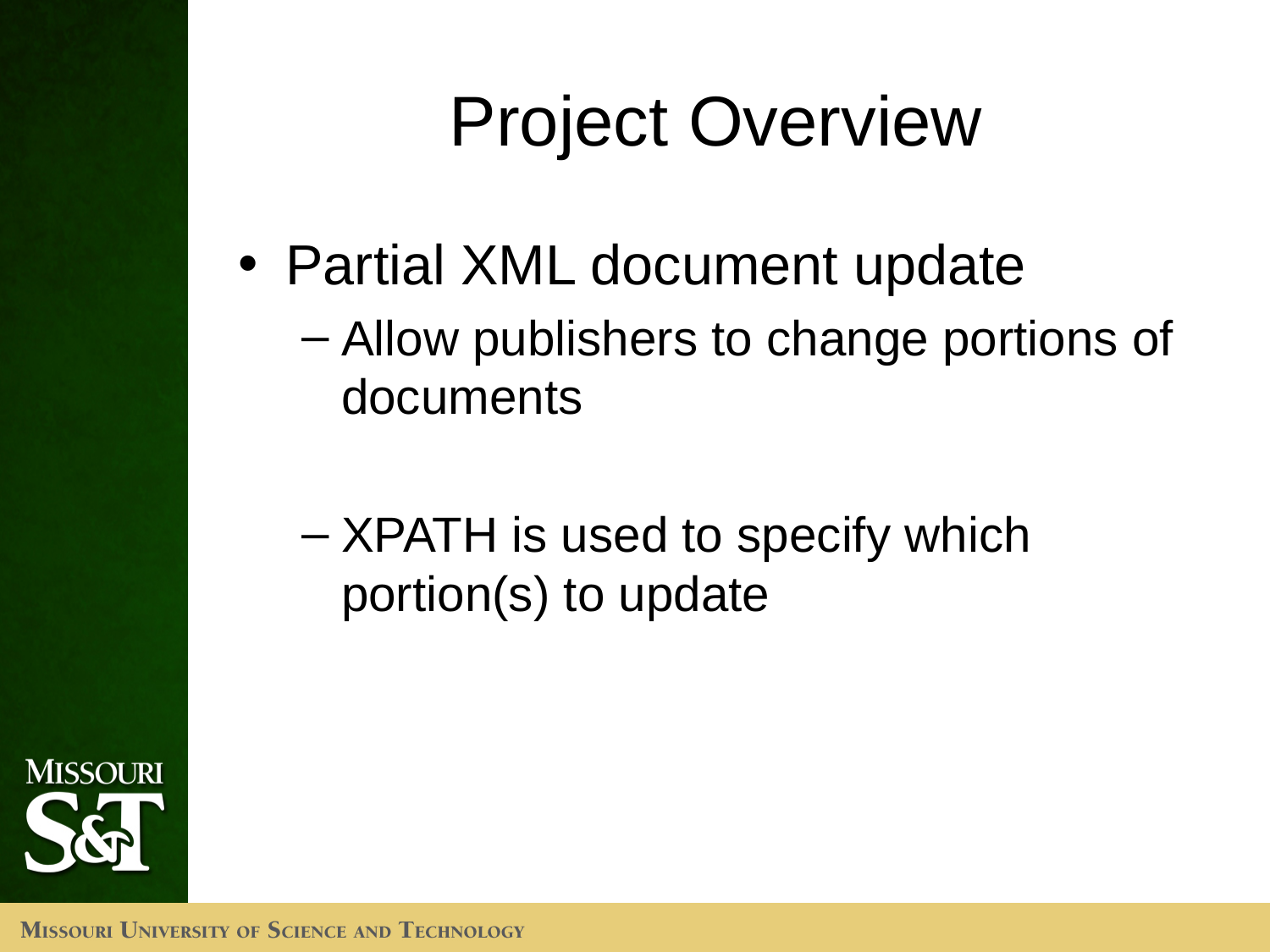

# Project Overview
Partial XML document update
Allow publishers to change portions of documents

XPATH is used to specify which portion(s) to update